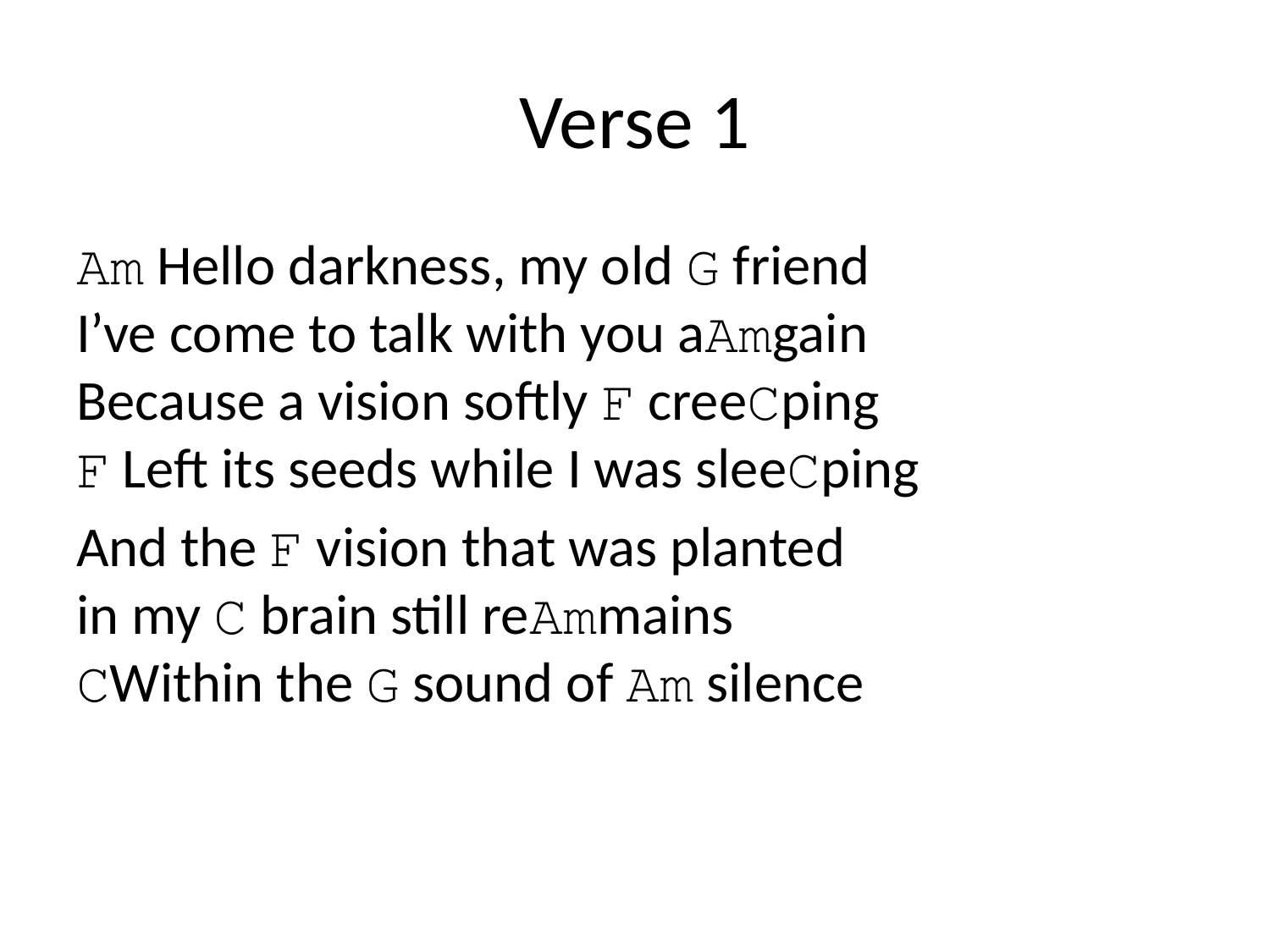

# Verse 1
Am Hello darkness, my old G friend
I’ve come to talk with you aAmgain
Because a vision softly F creeCping
F Left its seeds while I was sleeCping
And the F vision that was planted
in my C brain still reAmmains
CWithin the G sound of Am silence